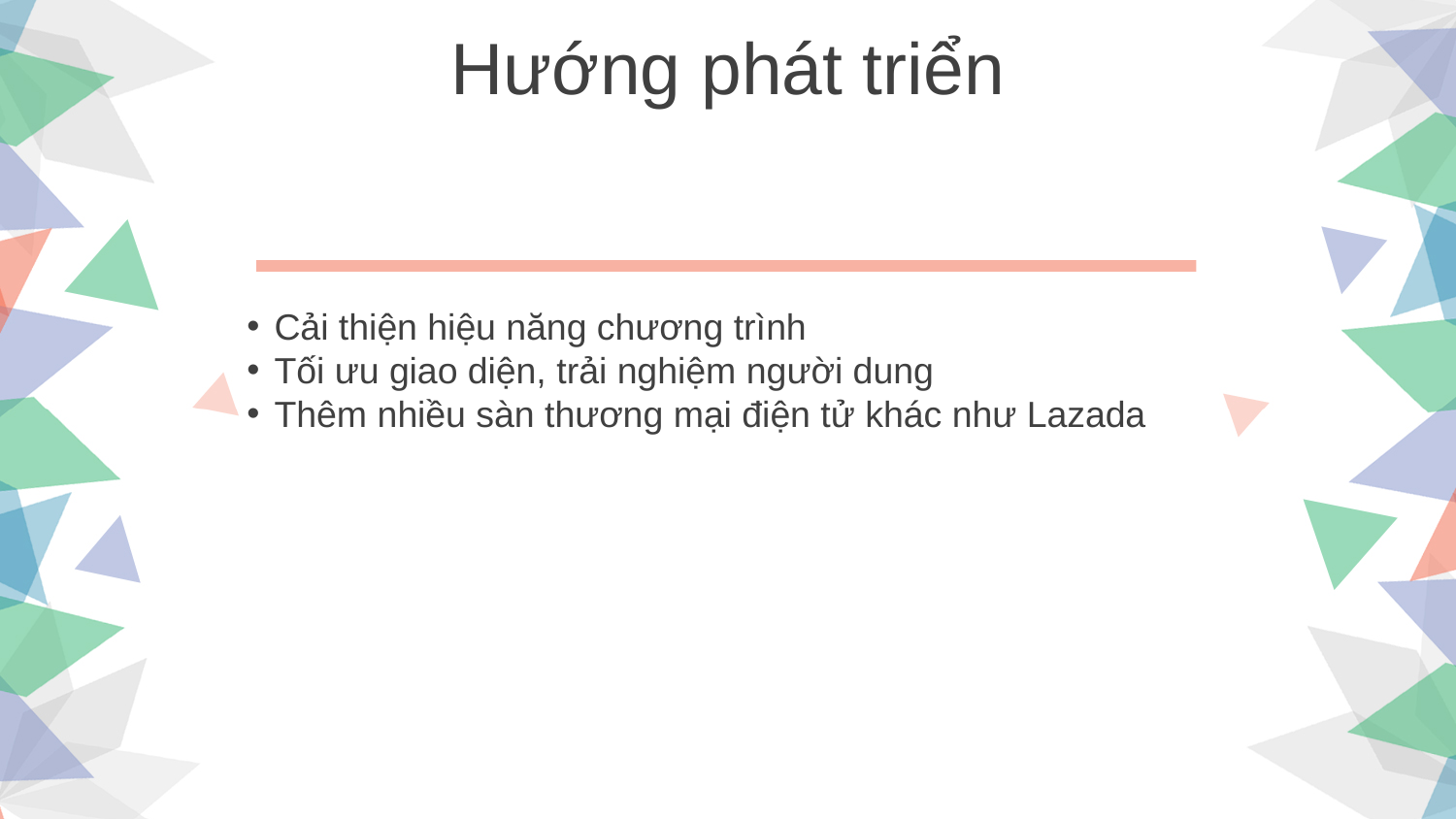

Hướng phát triển

Cải thiện hiệu năng chương trình
Tối ưu giao diện, trải nghiệm người dung
Thêm nhiều sàn thương mại điện tử khác như Lazada